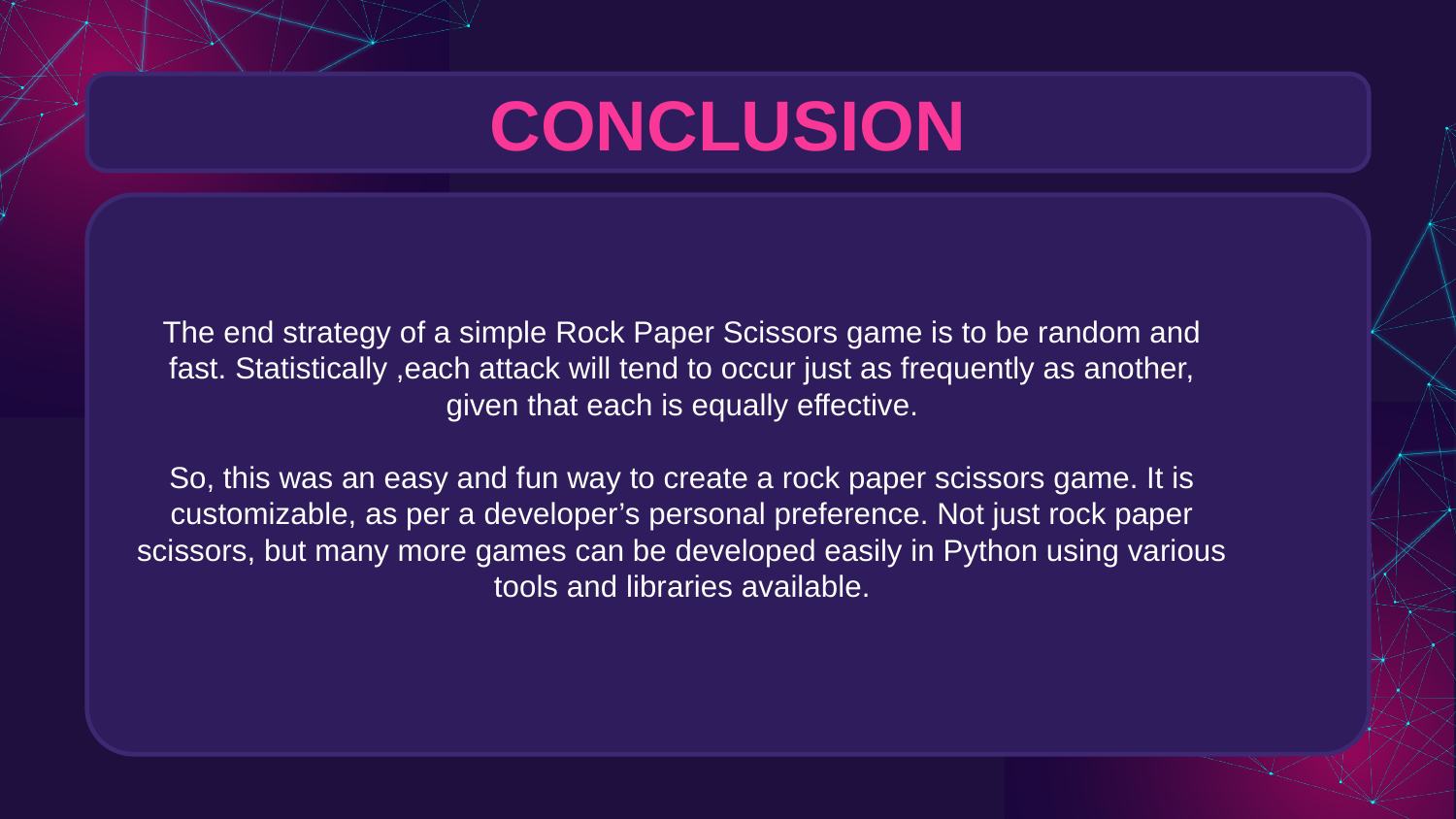

# CONCLUSION
The end strategy of a simple Rock Paper Scissors game is to be random and fast. Statistically ,each attack will tend to occur just as frequently as another, given that each is equally effective.

So, this was an easy and fun way to create a rock paper scissors game. It is customizable, as per a developer’s personal preference. Not just rock paper scissors, but many more games can be developed easily in Python using various tools and libraries available.